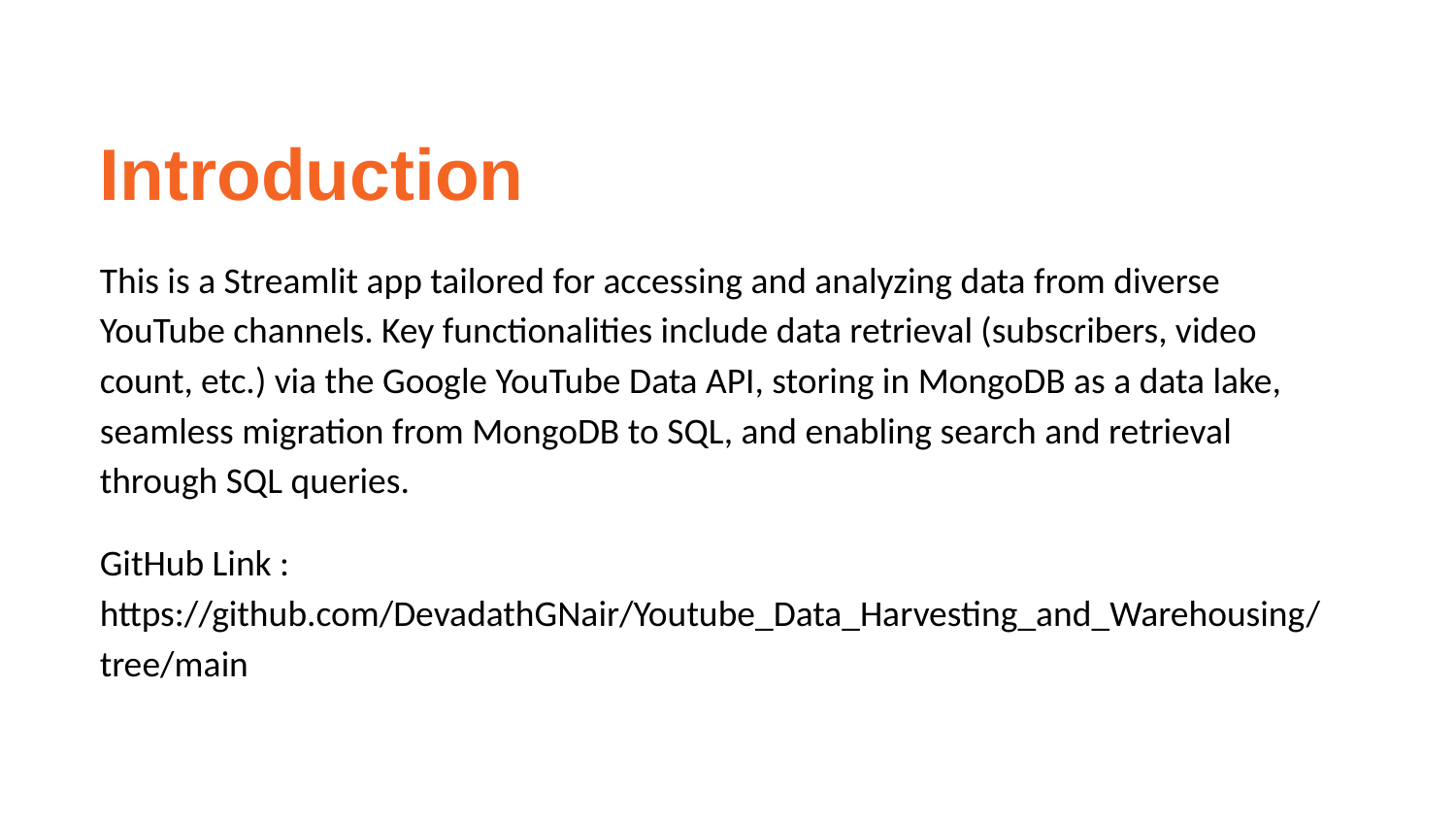

Introduction
This is a Streamlit app tailored for accessing and analyzing data from diverse YouTube channels. Key functionalities include data retrieval (subscribers, video count, etc.) via the Google YouTube Data API, storing in MongoDB as a data lake, seamless migration from MongoDB to SQL, and enabling search and retrieval through SQL queries.
GitHub Link : https://github.com/DevadathGNair/Youtube_Data_Harvesting_and_Warehousing/tree/main